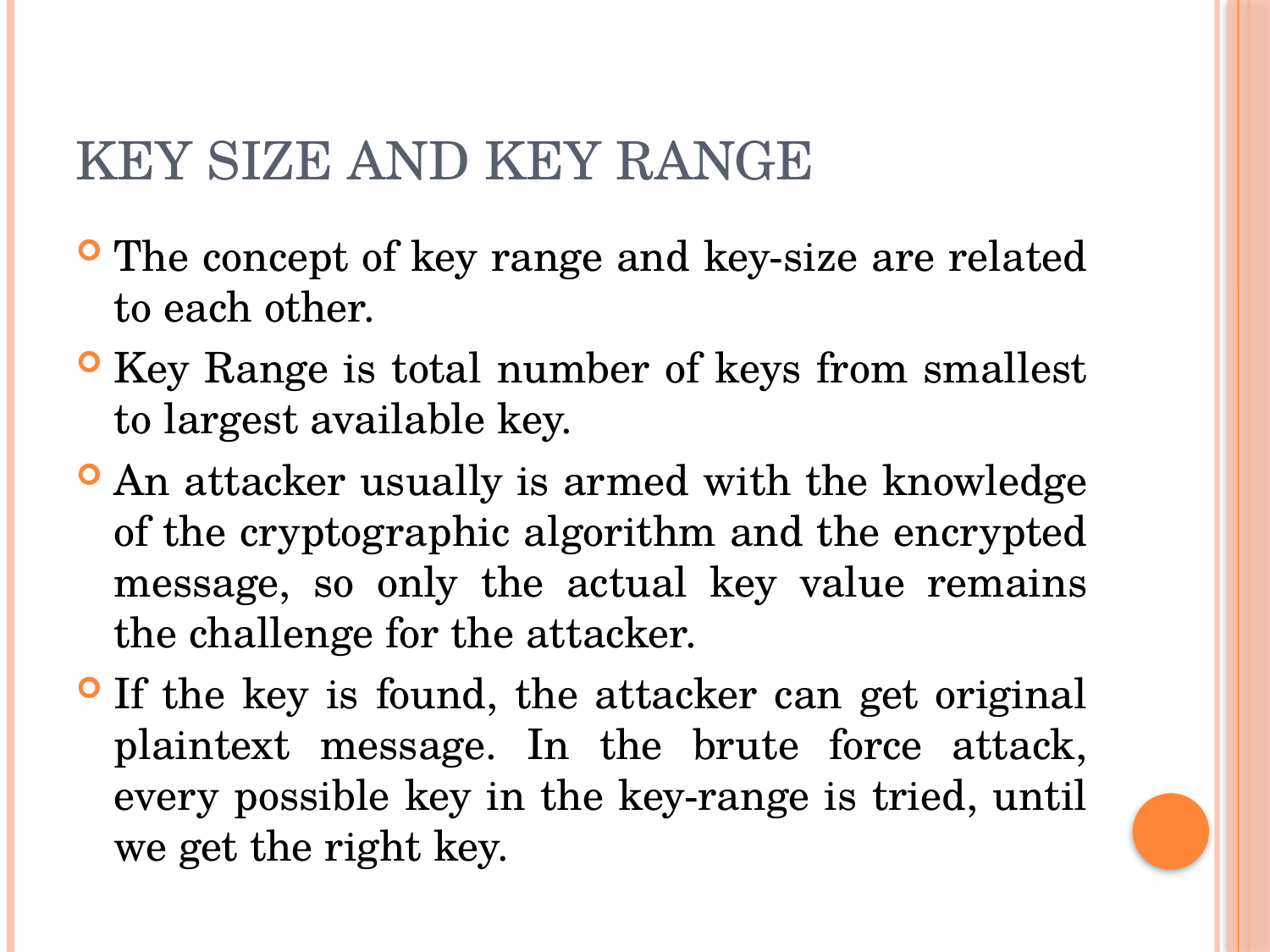

# key size and key range
The concept of key range and key-size are related to each other.
Key Range is total number of keys from smallest to largest available key.
An attacker usually is armed with the knowledge of the cryptographic algorithm and the encrypted message, so only the actual key value remains the challenge for the attacker.
If the key is found, the attacker can get original plaintext message. In the brute force attack, every possible key in the key-range is tried, until we get the right key.